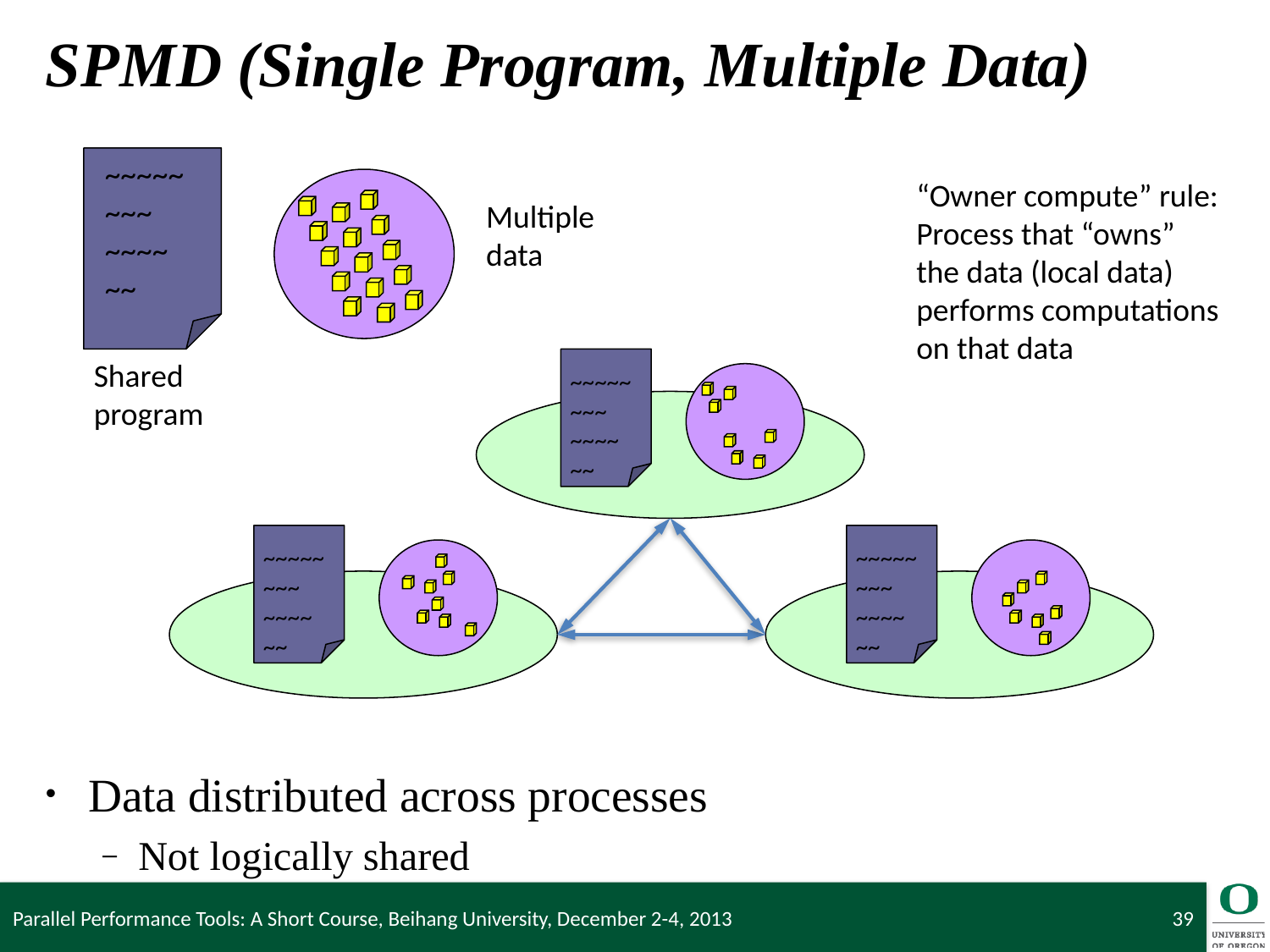

# SPMD (Single Program, Multiple Data)

Data distributed across processes
Not logically shared

~~~~~
~~~
~~~~
~~

“Owner compute” rule:
Process that “owns”
the data (local data)
performs computations
on that data
Multiple
data
Shared
program

~~~~~
~~~
~~~~
~~

~~~~~
~~~
~~~~
~~
~~~~~
~~~
~~~~
~~

Parallel Performance Tools: A Short Course, Beihang University, December 2-4, 2013
39